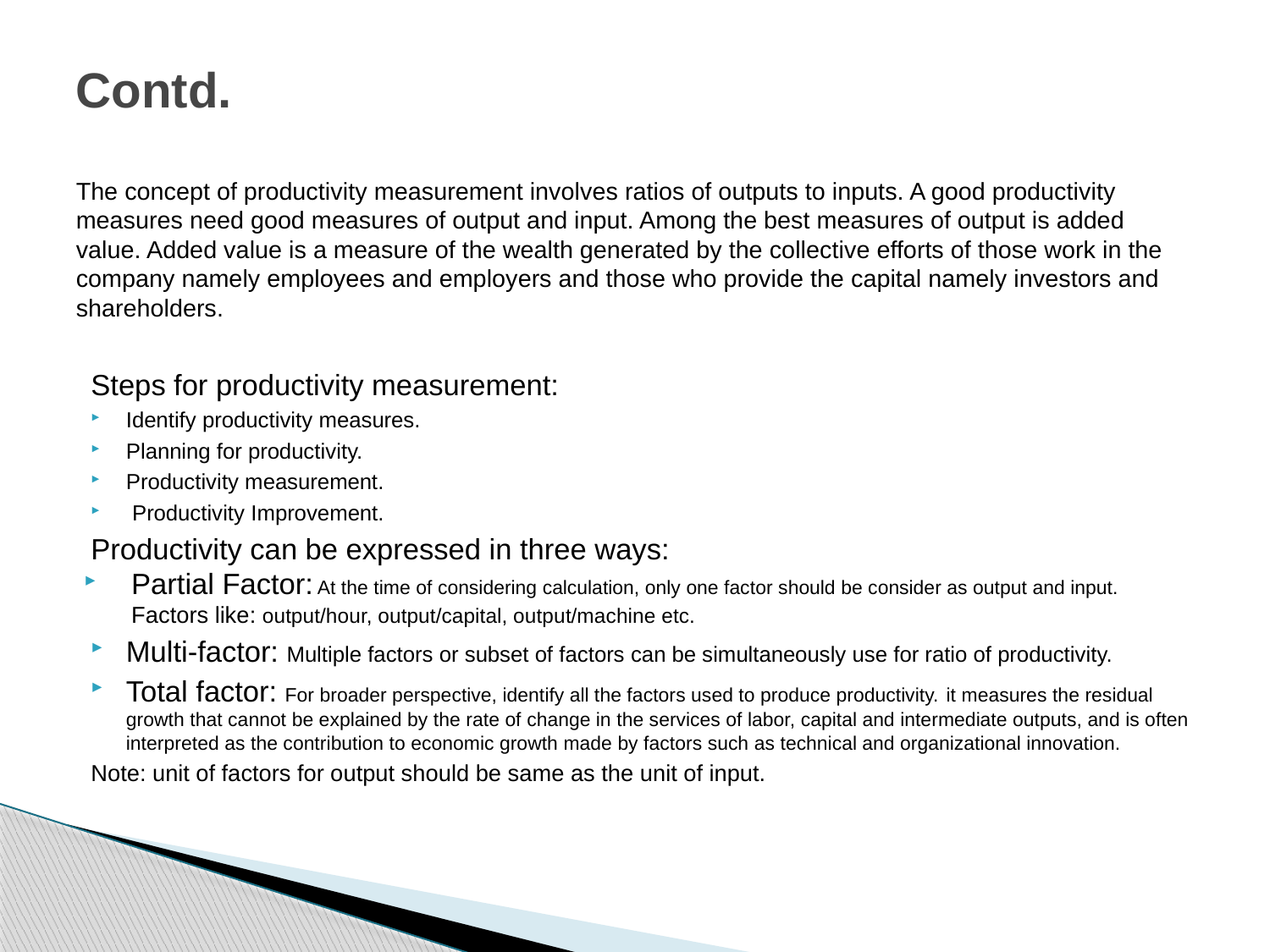

# Contd.
The concept of productivity measurement involves ratios of outputs to inputs. A good productivity measures need good measures of output and input. Among the best measures of output is added value. Added value is a measure of the wealth generated by the collective efforts of those work in the company namely employees and employers and those who provide the capital namely investors and shareholders.

Steps for productivity measurement:
Identify productivity measures.
Planning for productivity.
Productivity measurement.
 Productivity Improvement.
Productivity can be expressed in three ways:
Partial Factor: At the time of considering calculation, only one factor should be consider as output and input.  Factors like: output/hour, output/capital, output/machine etc.
Multi-factor: Multiple factors or subset of factors can be simultaneously use for ratio of productivity.
Total factor: For broader perspective, identify all the factors used to produce productivity. it measures the residual growth that cannot be explained by the rate of change in the services of labor, capital and intermediate outputs, and is often interpreted as the contribution to economic growth made by factors such as technical and organizational innovation.
Note: unit of factors for output should be same as the unit of input.